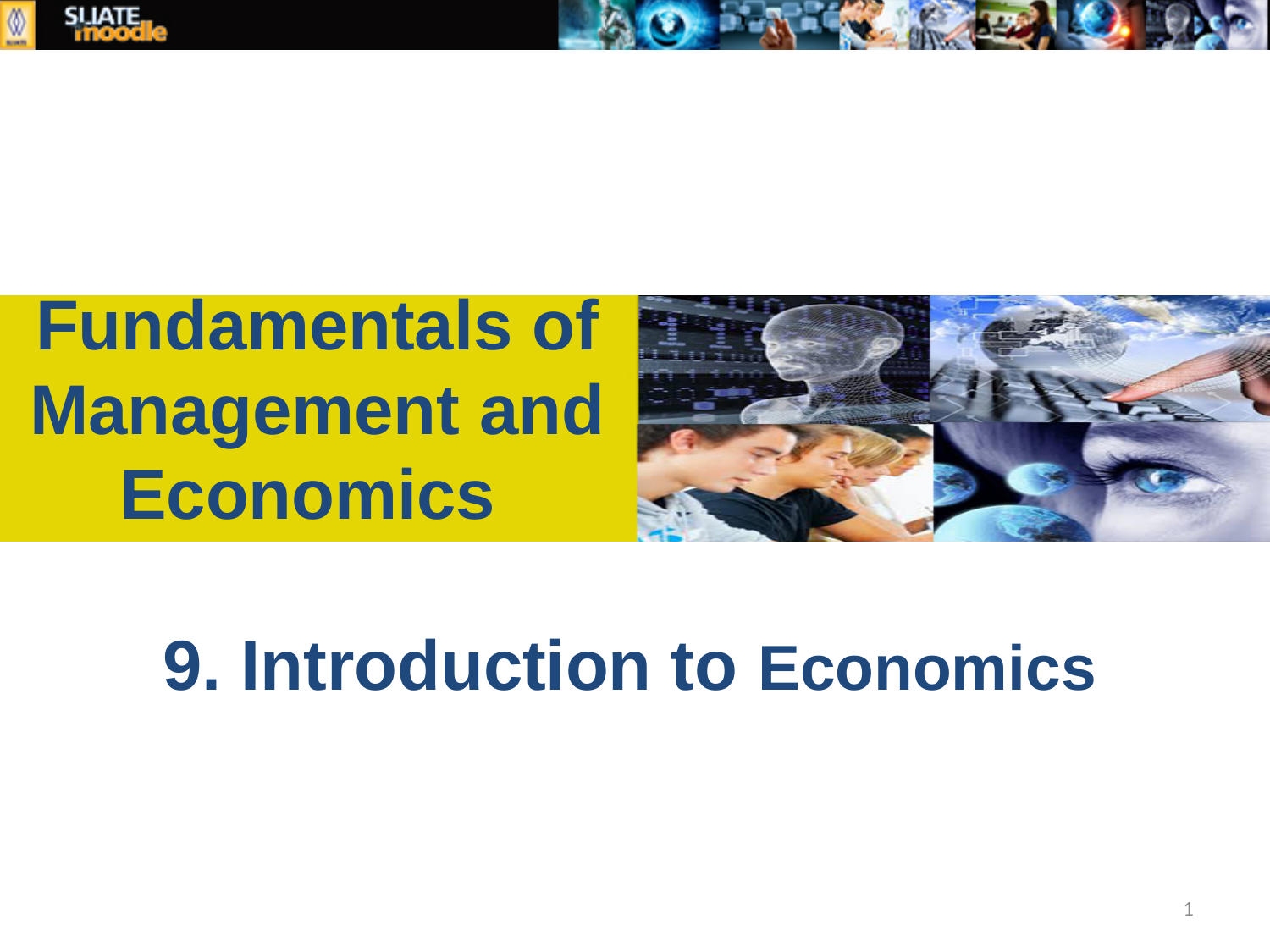

# Fundamentals of Management and Economics

9. Introduction to Economics
1